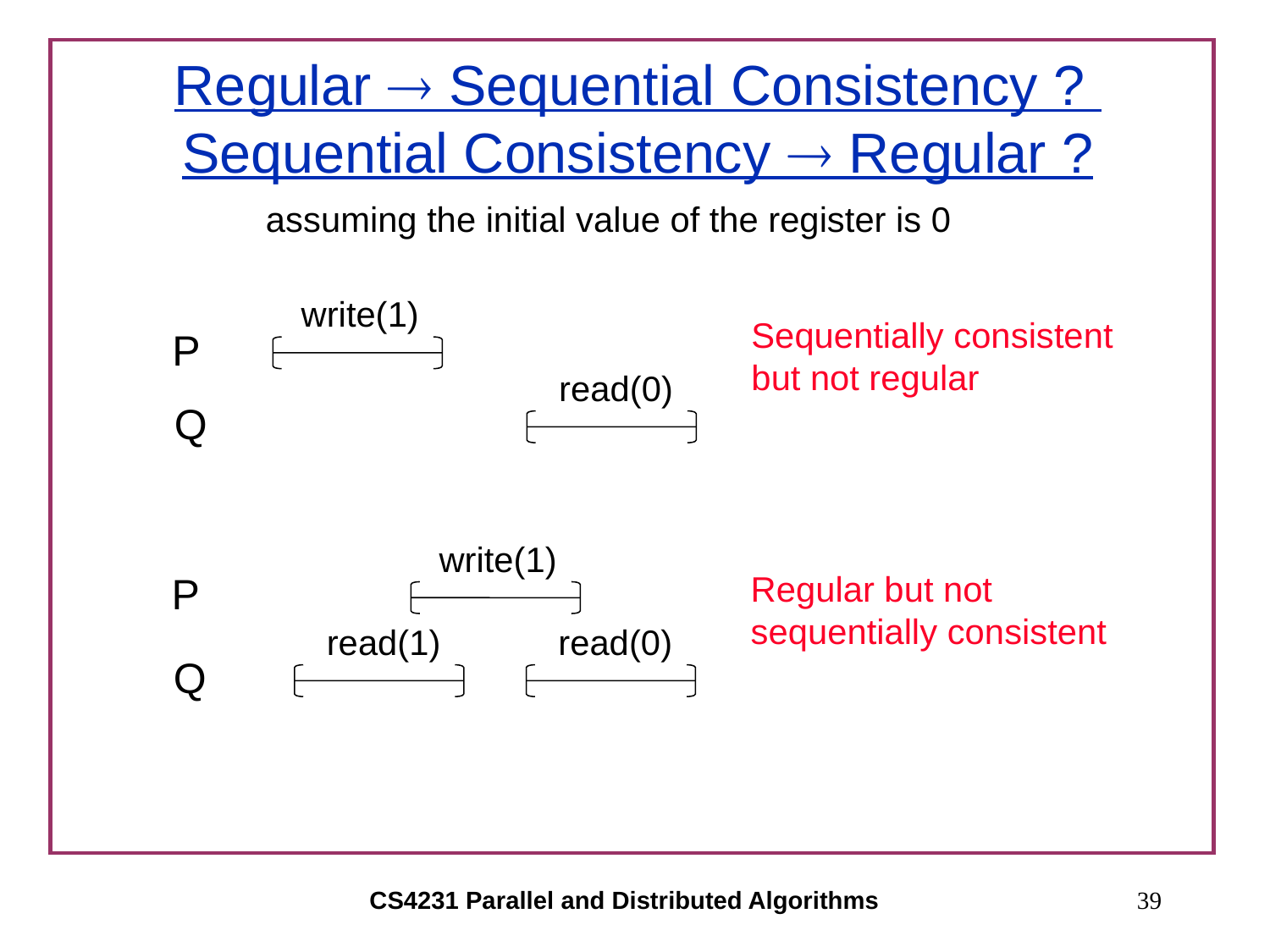

# Regular → Sequential Consistency ? Sequential Consistency → Regular ?
assuming the initial value of the register is 0
write(1)
Sequentially consistent but not regular
P

read(0)
Q

write(1)
P
Regular but not sequentially consistent

read(1)
read(0)
Q

CS4231 Parallel and Distributed Algorithms
39